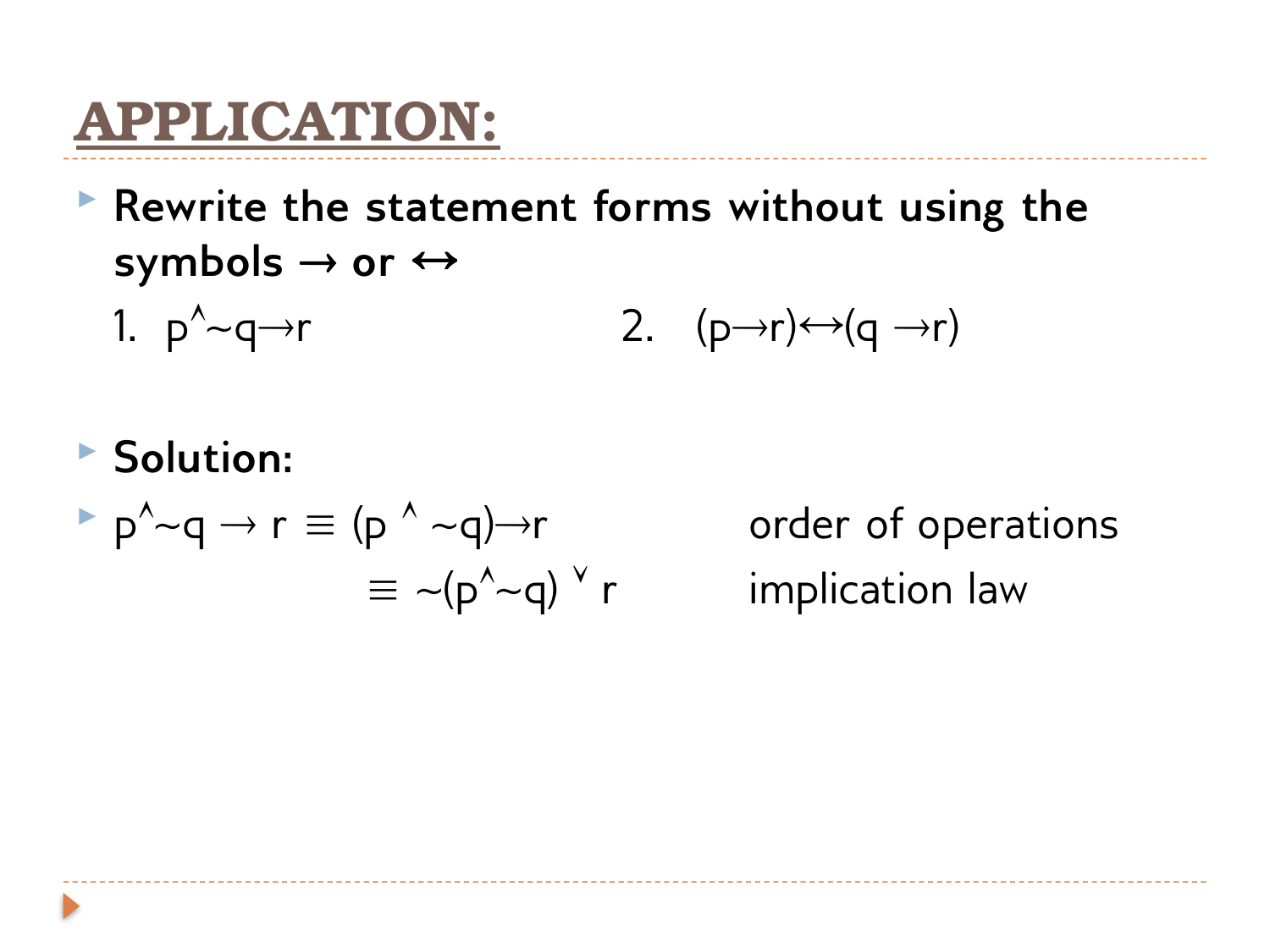

# APPLICATION:
Rewrite the statement forms without using the symbols → or ↔
	1.  p∧~q→r			2.   (p→r)↔(q →r)

Solution:
p∧~q → r ≡ (p ∧ ~q)→r		order of operations
		         ≡ ~(p∧~q) ∨ r		implication law